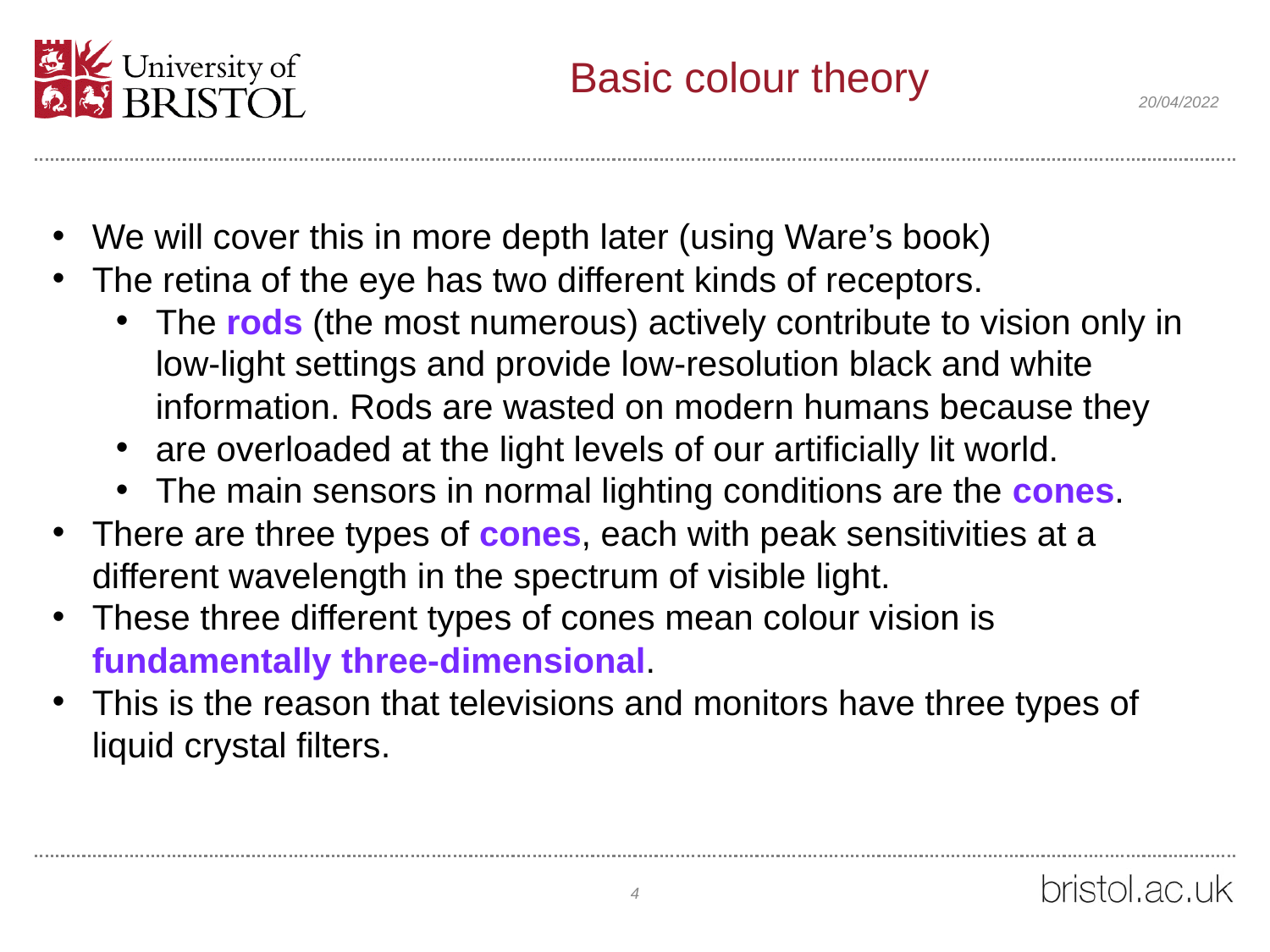

# Basic colour theory
20/04/2022
We will cover this in more depth later (using Ware’s book)
The retina of the eye has two different kinds of receptors.
The rods (the most numerous) actively contribute to vision only in low-light settings and provide low-resolution black and white information. Rods are wasted on modern humans because they
are overloaded at the light levels of our artificially lit world.
The main sensors in normal lighting conditions are the cones.
There are three types of cones, each with peak sensitivities at a different wavelength in the spectrum of visible light.
These three different types of cones mean colour vision is fundamentally three-dimensional.
This is the reason that televisions and monitors have three types of liquid crystal filters.

4